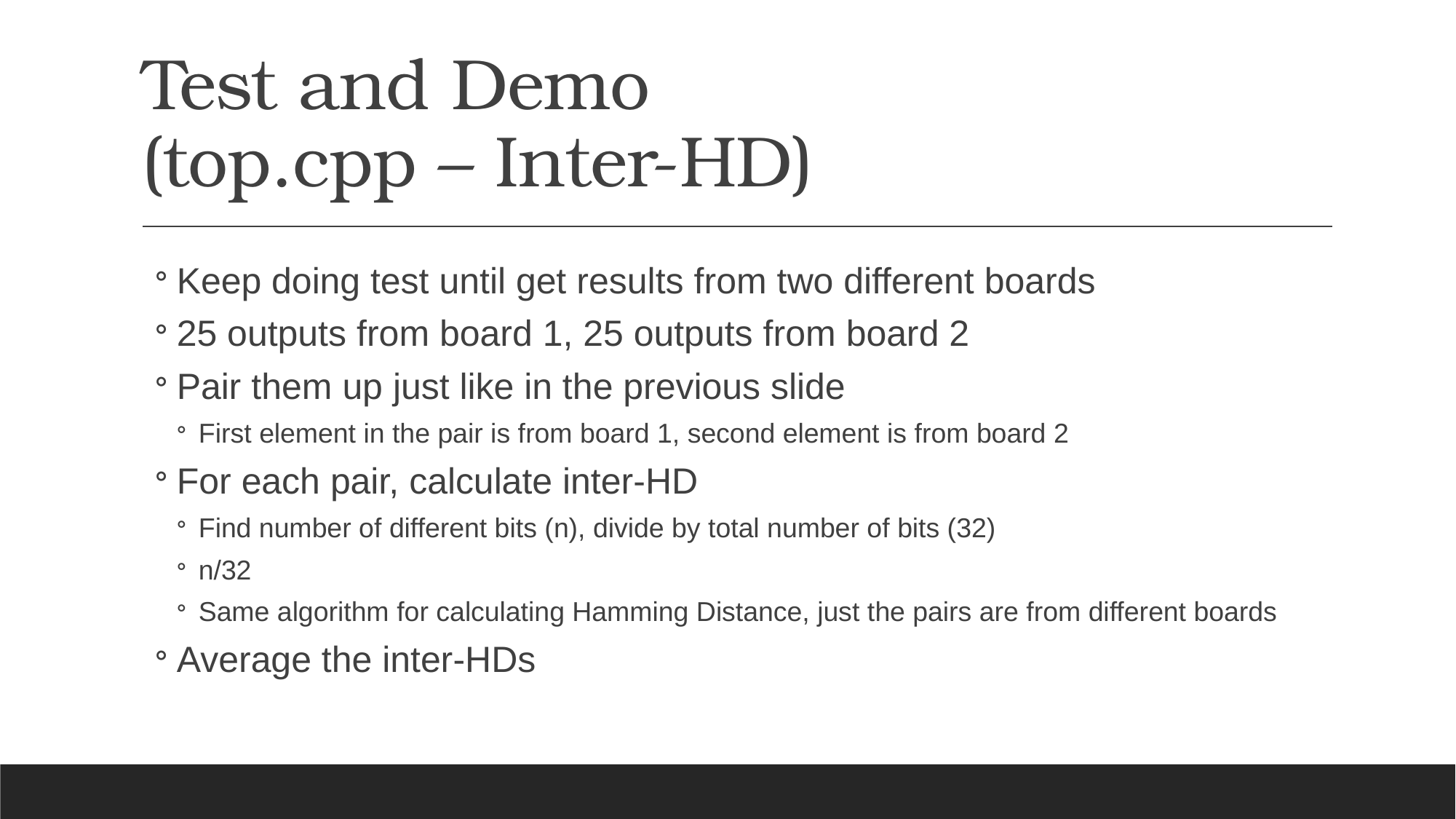

# Test and Demo (top.cpp – Inter-HD)
Keep doing test until get results from two different boards
25 outputs from board 1, 25 outputs from board 2
Pair them up just like in the previous slide
First element in the pair is from board 1, second element is from board 2
For each pair, calculate inter-HD
Find number of different bits (n), divide by total number of bits (32)
n/32
Same algorithm for calculating Hamming Distance, just the pairs are from different boards
Average the inter-HDs